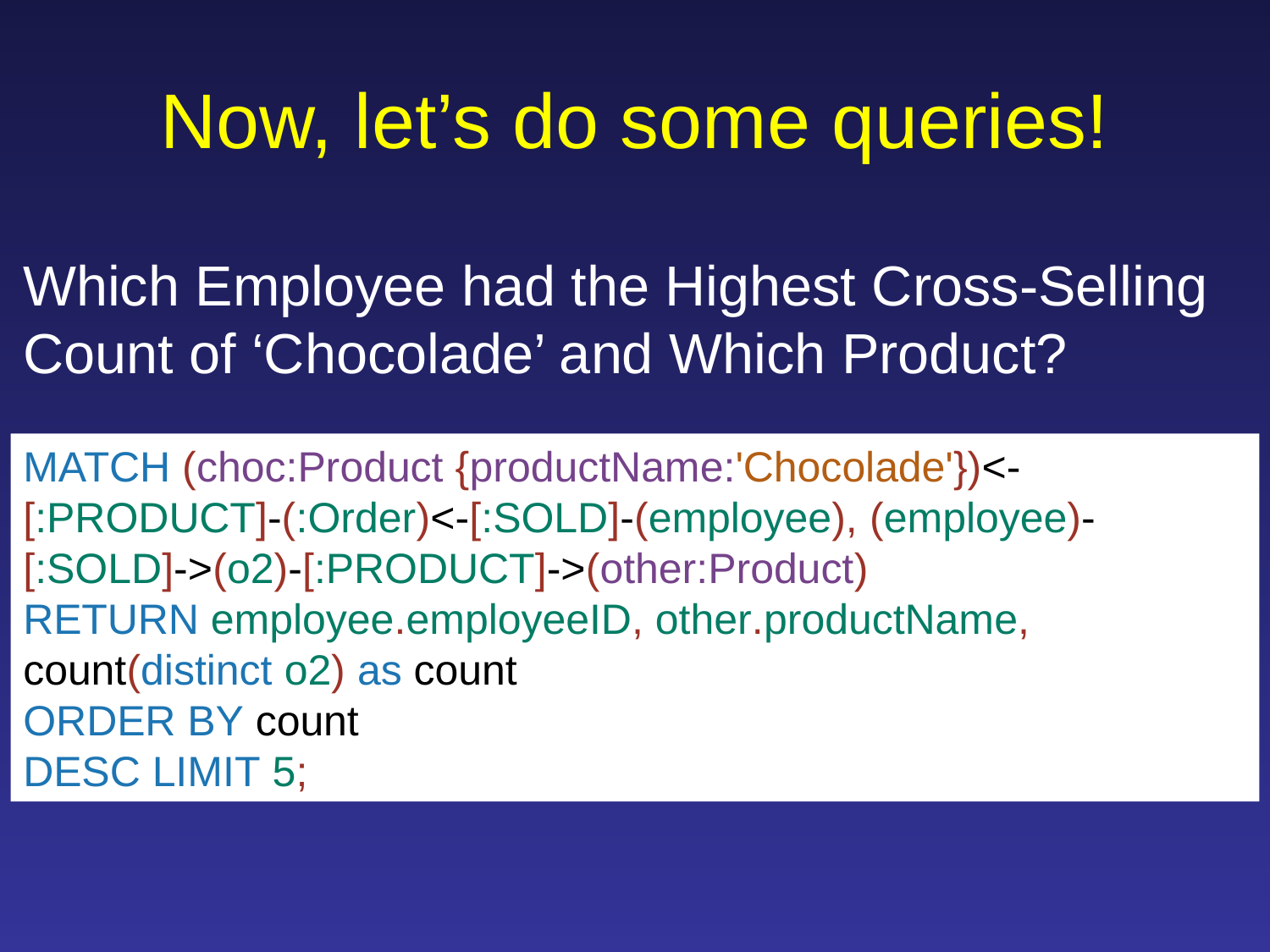

# Now, let’s do some queries!
Which Employee had the Highest Cross-Selling Count of ‘Chocolade’ and Which Product?

MATCH (choc:Product {productName:'Chocolade'})<-[:PRODUCT]-(:Order)<-[:SOLD]-(employee), (employee)-[:SOLD]->(o2)-[:PRODUCT]->(other:Product)
RETURN employee.employeeID, other.productName, count(distinct o2) as count
ORDER BY count
DESC LIMIT 5;